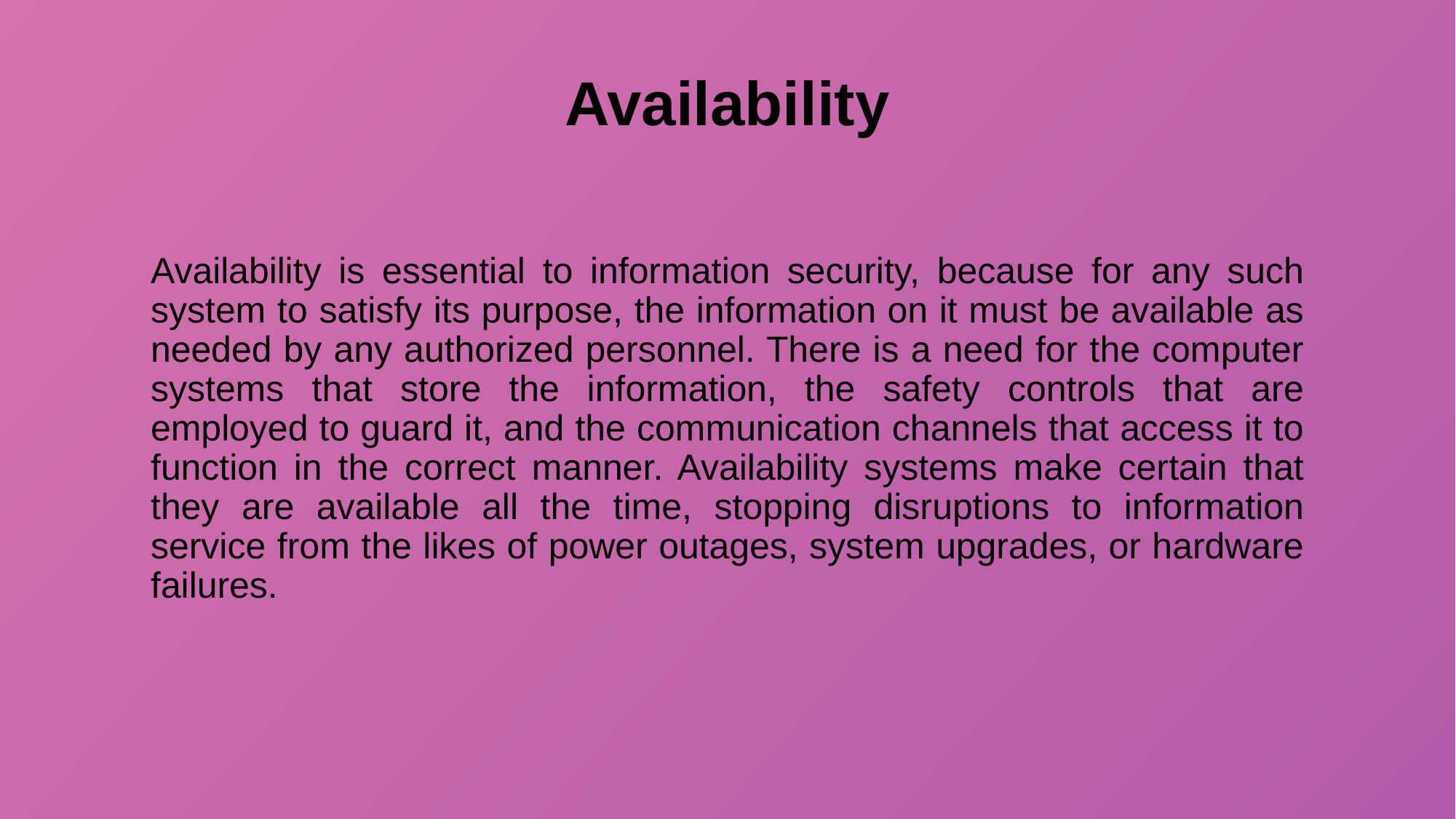

# Availability
Availability is essential to information security, because for any such system to satisfy its purpose, the information on it must be available as needed by any authorized personnel. There is a need for the computer systems that store the information, the safety controls that are employed to guard it, and the communication channels that access it to function in the correct manner. Availability systems make certain that they are available all the time, stopping disruptions to information service from the likes of power outages, system upgrades, or hardware failures.